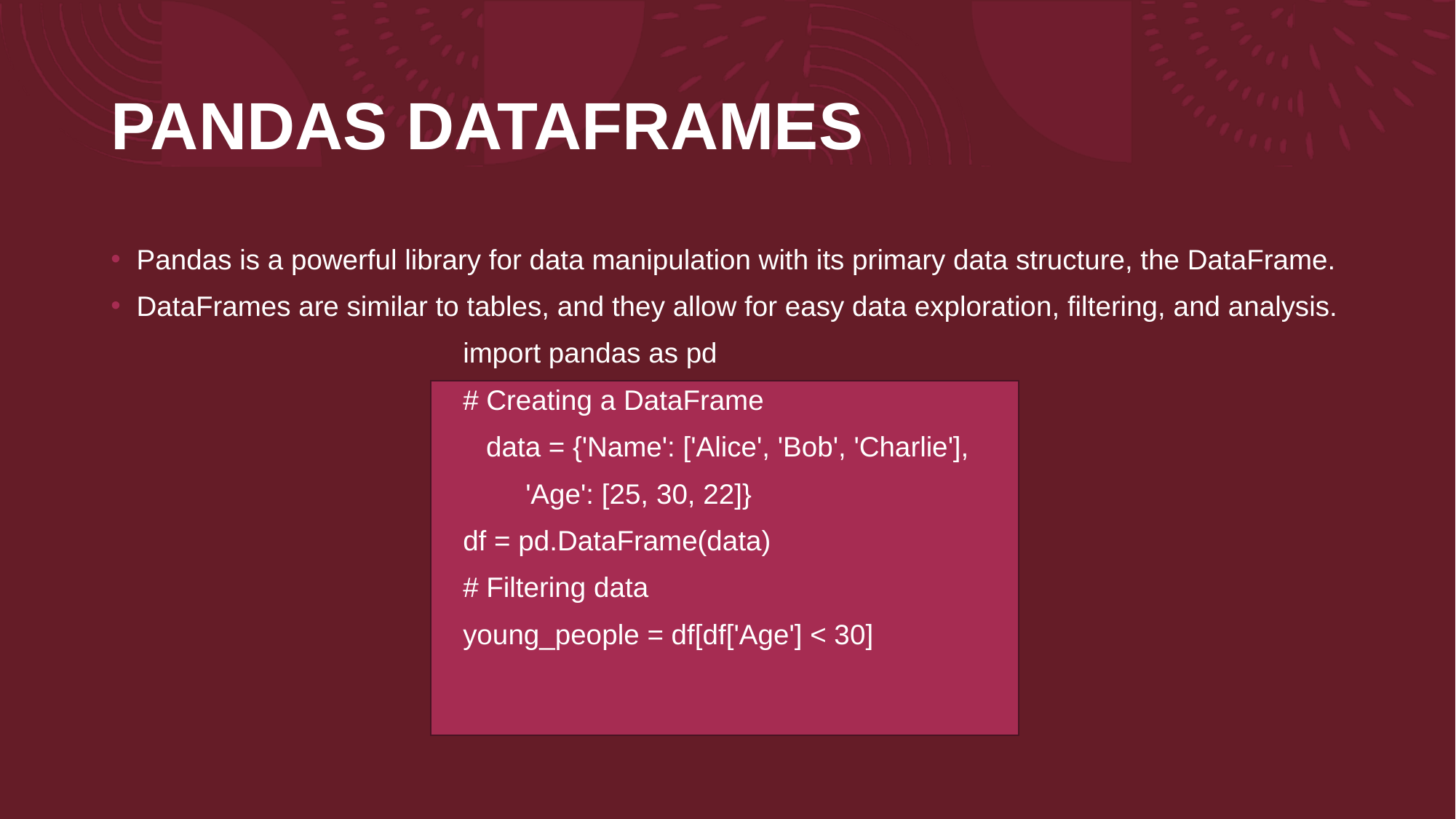

# PANDAS DATAFRAMES
Pandas is a powerful library for data manipulation with its primary data structure, the DataFrame.
DataFrames are similar to tables, and they allow for easy data exploration, filtering, and analysis.
                                             import pandas as pd
                                             # Creating a DataFrame
data = {'Name': ['Alice', 'Bob', 'Charlie'],
                                                     'Age': [25, 30, 22]}
                                             df = pd.DataFrame(data)
                                             # Filtering data
                                             young_people = df[df['Age'] < 30]